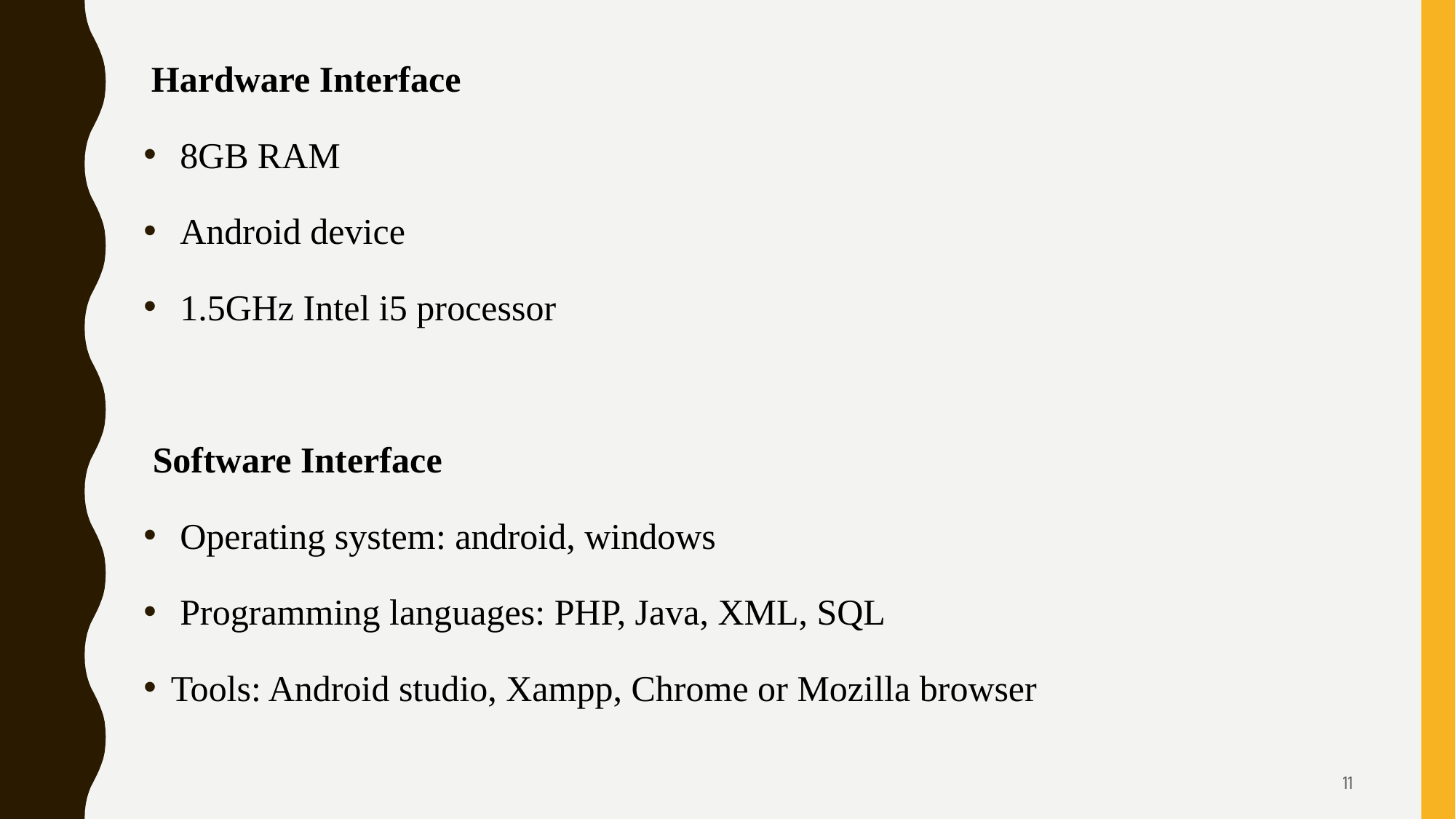

Hardware Interface
 8GB RAM
 Android device
 1.5GHz Intel i5 processor

 Software Interface
 Operating system: android, windows
 Programming languages: PHP, Java, XML, SQL
Tools: Android studio, Xampp, Chrome or Mozilla browser

11